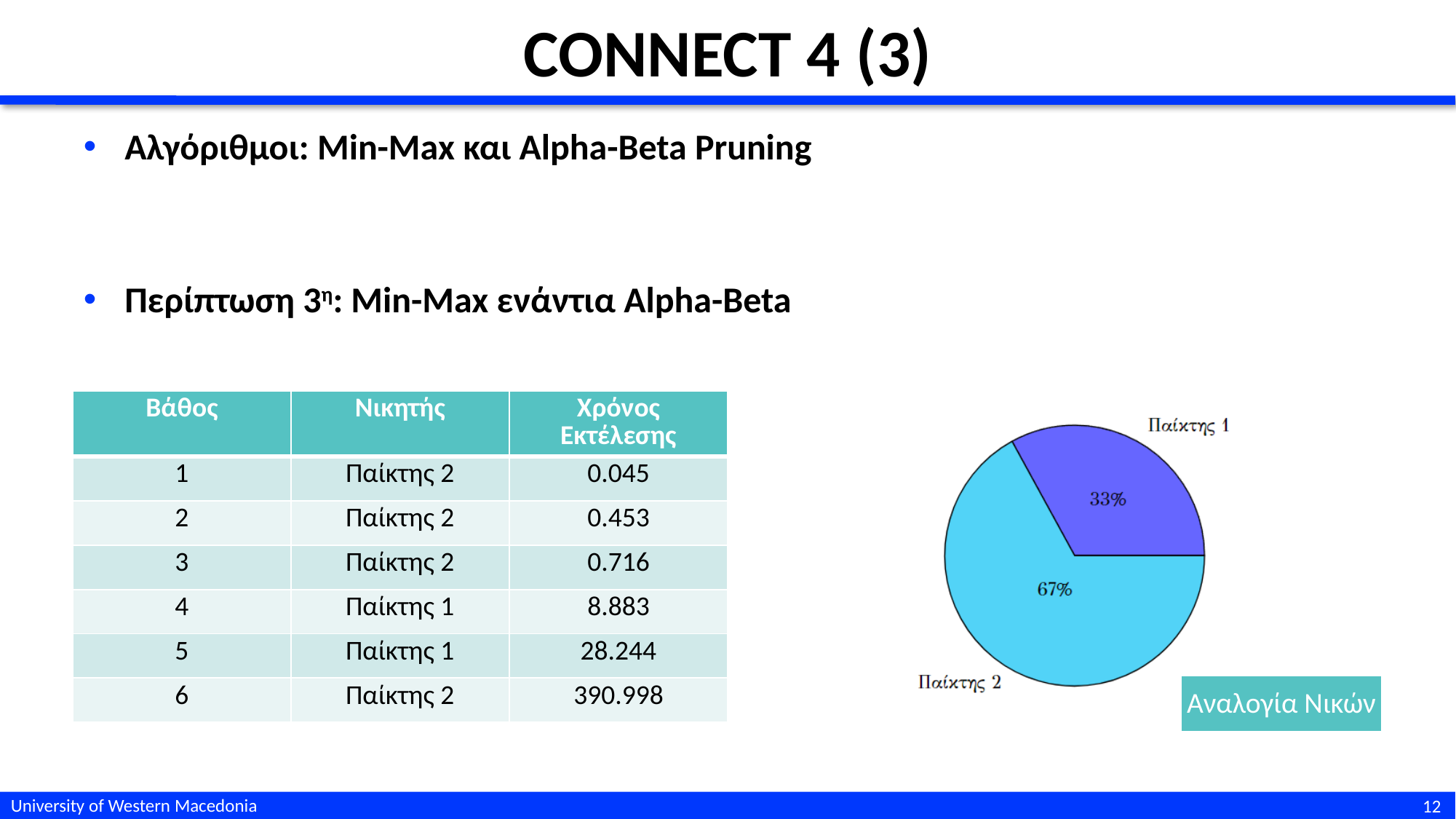

# Connect 4 (3)

Αλγόριθμοι: Min-Max και Alpha-Beta Pruning

Περίπτωση 3η: Min-Max ενάντια Alpha-Beta

| Βάθος | Νικητής | Χρόνος Εκτέλεσης |
| --- | --- | --- |
| 1 | Παίκτης 2 | 0.045 |
| 2 | Παίκτης 2 | 0.453 |
| 3 | Παίκτης 2 | 0.716 |
| 4 | Παίκτης 1 | 8.883 |
| 5 | Παίκτης 1 | 28.244 |
| 6 | Παίκτης 2 | 390.998 |
Αναλογία Νικών